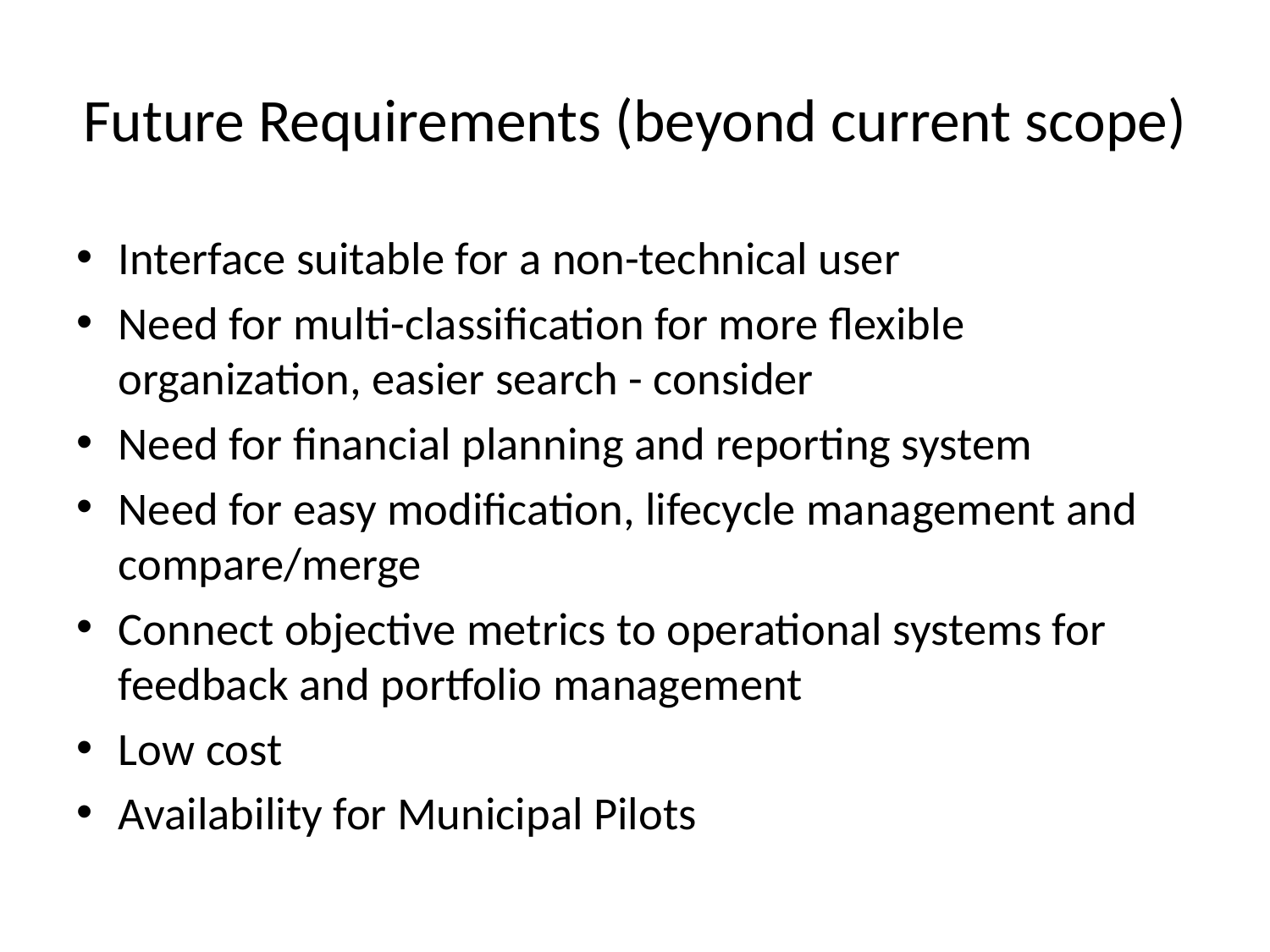

# Future Requirements (beyond current scope)
Interface suitable for a non-technical user
Need for multi-classification for more flexible organization, easier search - consider
Need for financial planning and reporting system
Need for easy modification, lifecycle management and compare/merge
Connect objective metrics to operational systems for feedback and portfolio management
Low cost
Availability for Municipal Pilots